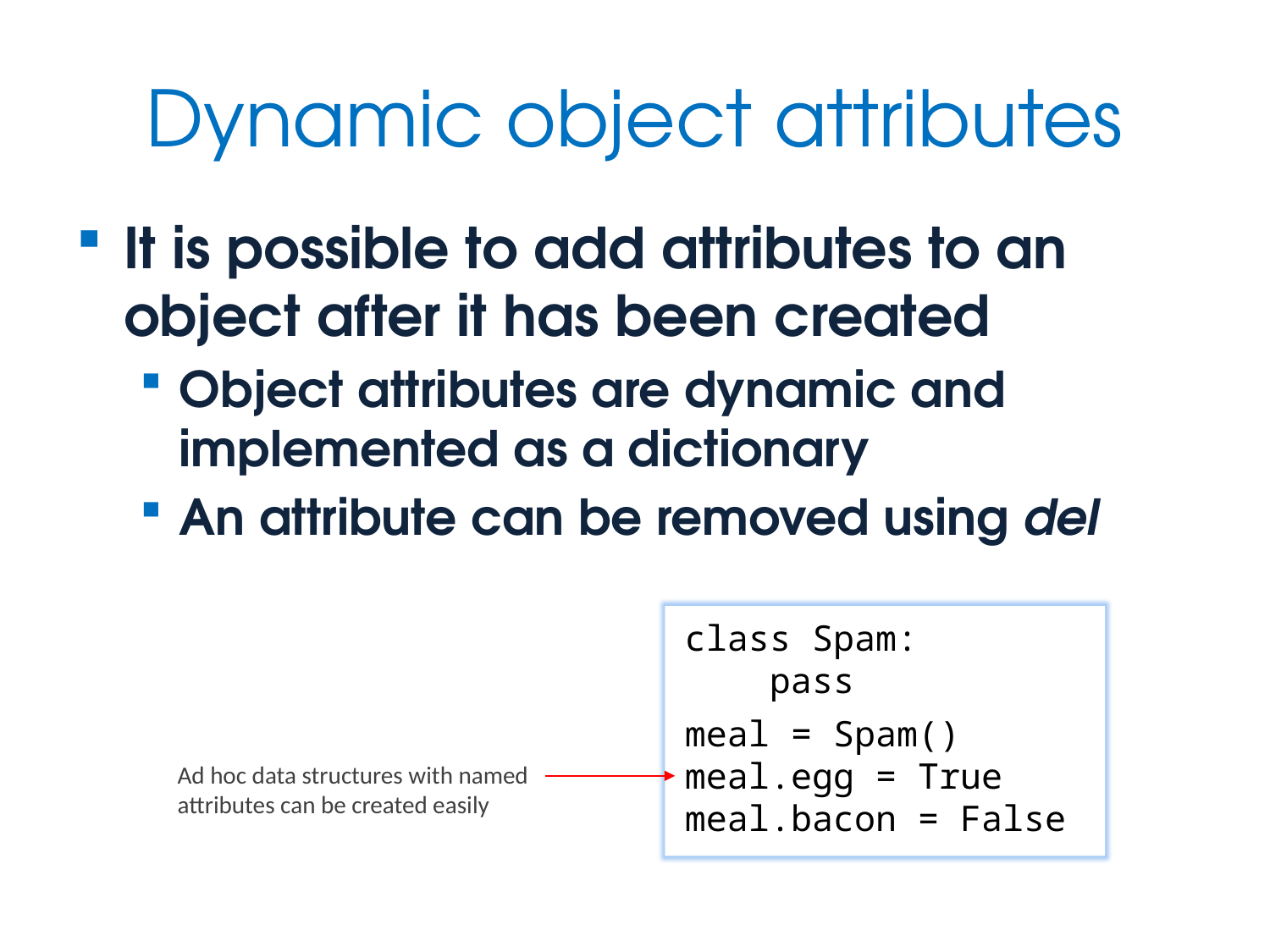

# Dynamic object attributes
It is possible to add attributes to an object after it has been created
Object attributes are dynamic and implemented as a dictionary
An attribute can be removed using del
class Spam:
    pass
meal = Spam()
meal.egg = True
meal.bacon = False
Ad hoc data structures with named attributes can be created easily